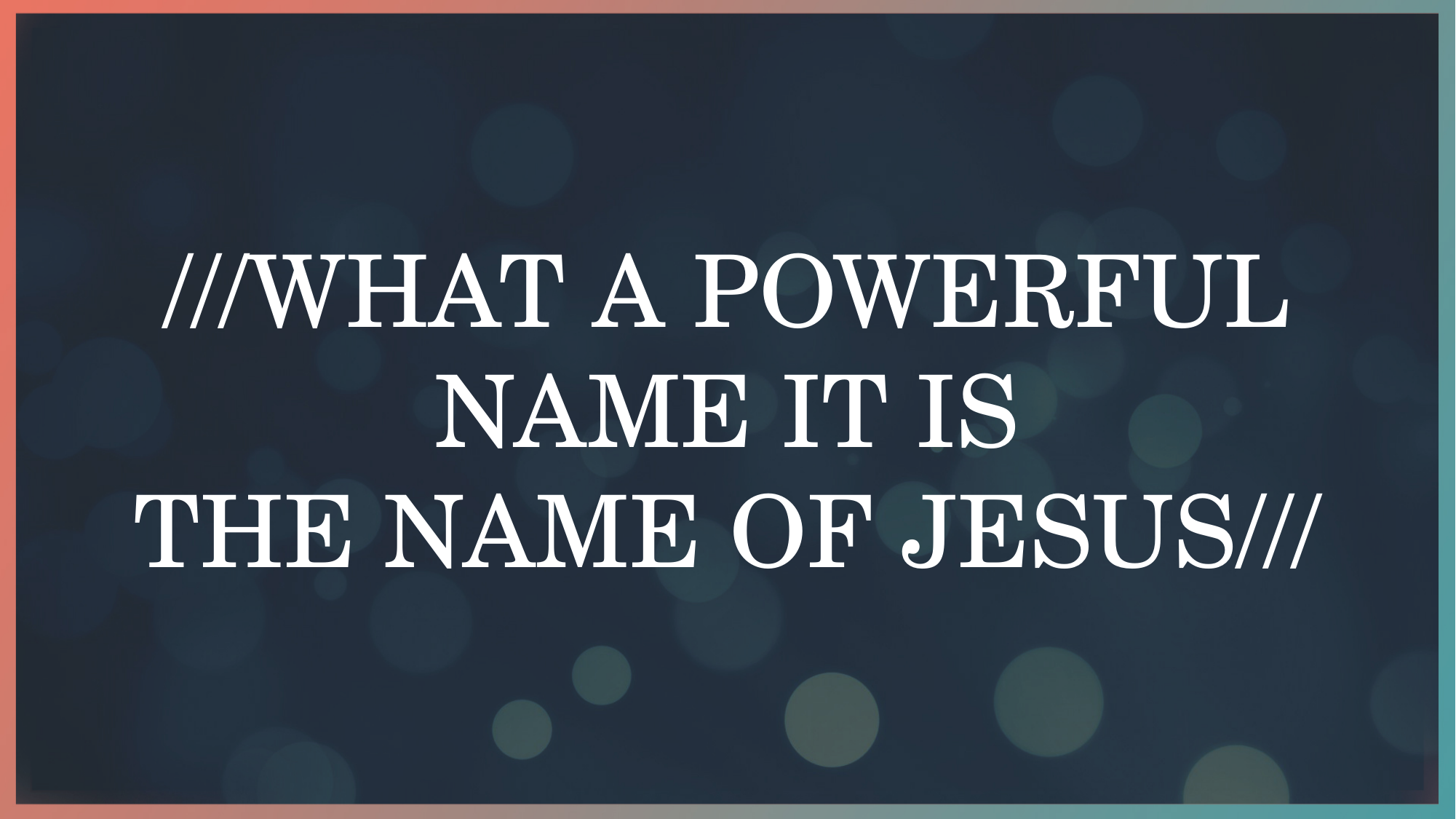

///WHAT A POWERFUL NAME IT IS
THE NAME OF JESUS///